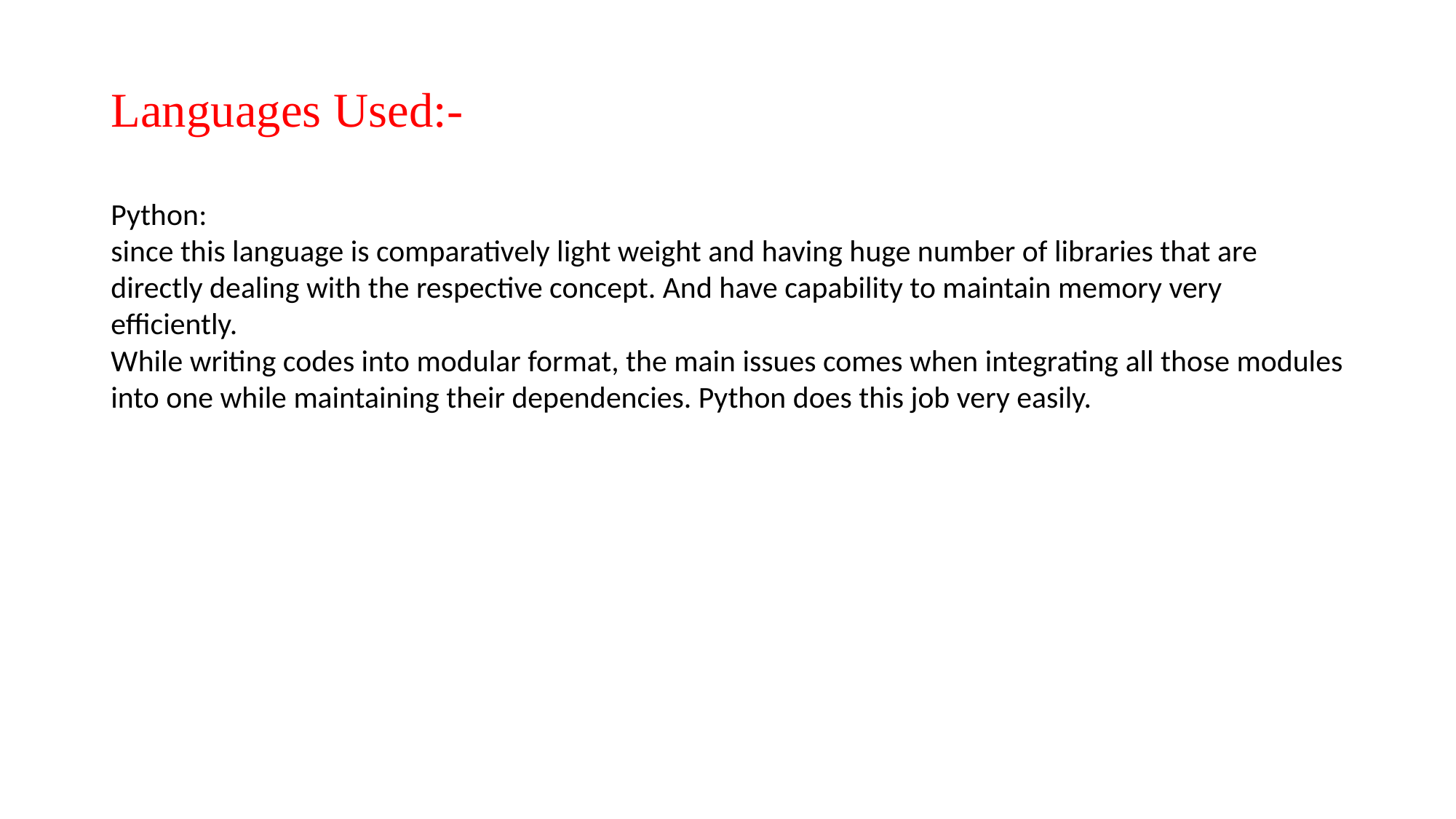

# Languages Used:- Python: since this language is comparatively light weight and having huge number of libraries that are directly dealing with the respective concept. And have capability to maintain memory very efficiently. While writing codes into modular format, the main issues comes when integrating all those modules into one while maintaining their dependencies. Python does this job very easily.